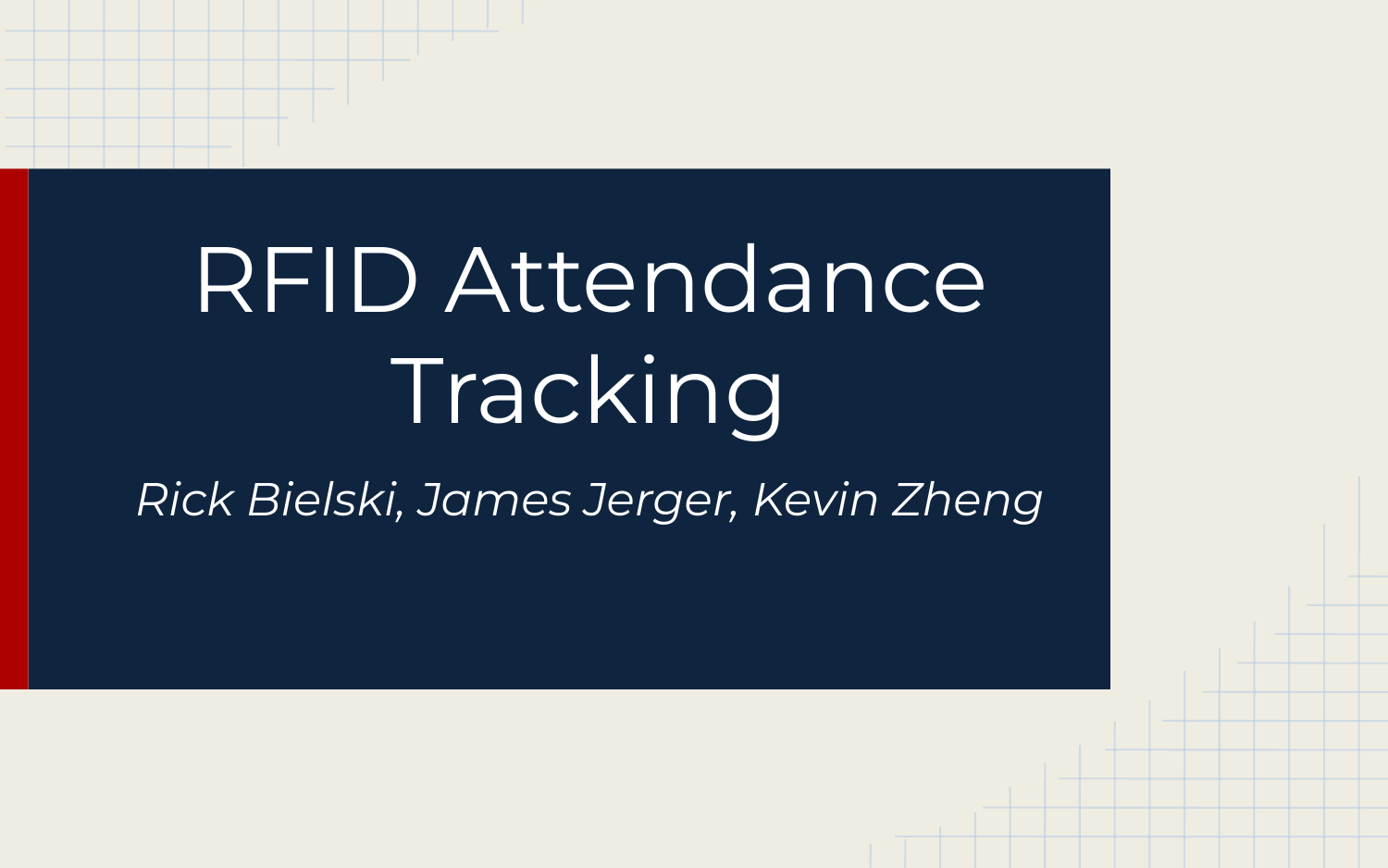

# RFID Attendance Tracking
Rick Bielski, James Jerger, Kevin Zheng